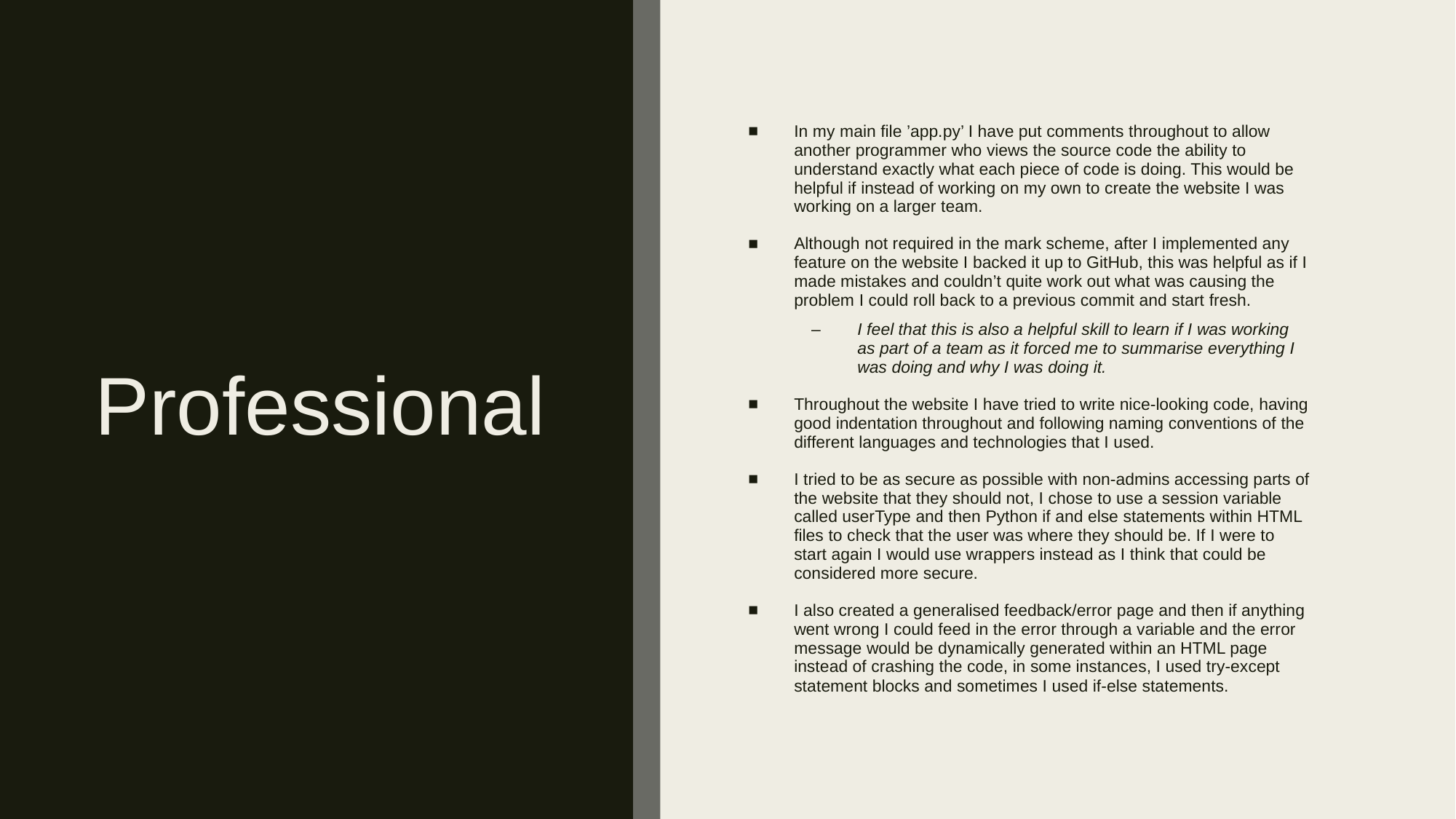

# Professional
In my main file ’app.py’ I have put comments throughout to allow another programmer who views the source code the ability to understand exactly what each piece of code is doing. This would be helpful if instead of working on my own to create the website I was working on a larger team.
Although not required in the mark scheme, after I implemented any feature on the website I backed it up to GitHub, this was helpful as if I made mistakes and couldn’t quite work out what was causing the problem I could roll back to a previous commit and start fresh.
I feel that this is also a helpful skill to learn if I was working as part of a team as it forced me to summarise everything I was doing and why I was doing it.
Throughout the website I have tried to write nice-looking code, having good indentation throughout and following naming conventions of the different languages and technologies that I used.
I tried to be as secure as possible with non-admins accessing parts of the website that they should not, I chose to use a session variable called userType and then Python if and else statements within HTML files to check that the user was where they should be. If I were to start again I would use wrappers instead as I think that could be considered more secure.
I also created a generalised feedback/error page and then if anything went wrong I could feed in the error through a variable and the error message would be dynamically generated within an HTML page instead of crashing the code, in some instances, I used try-except statement blocks and sometimes I used if-else statements.